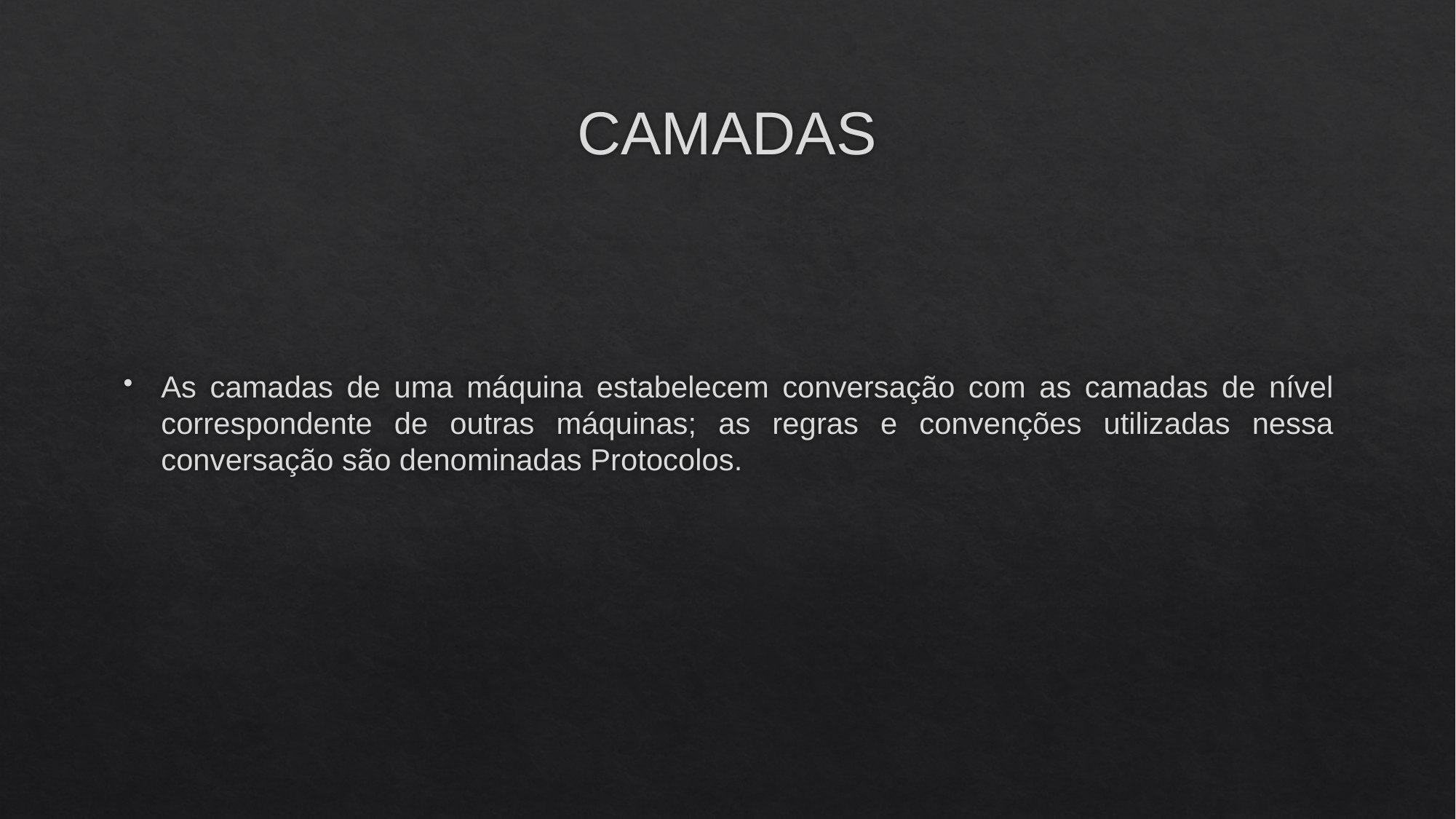

# CAMADAS

As camadas de uma máquina estabelecem conversação com as camadas de nível correspondente de outras máquinas; as regras e convenções utilizadas nessa conversação são denominadas Protocolos.